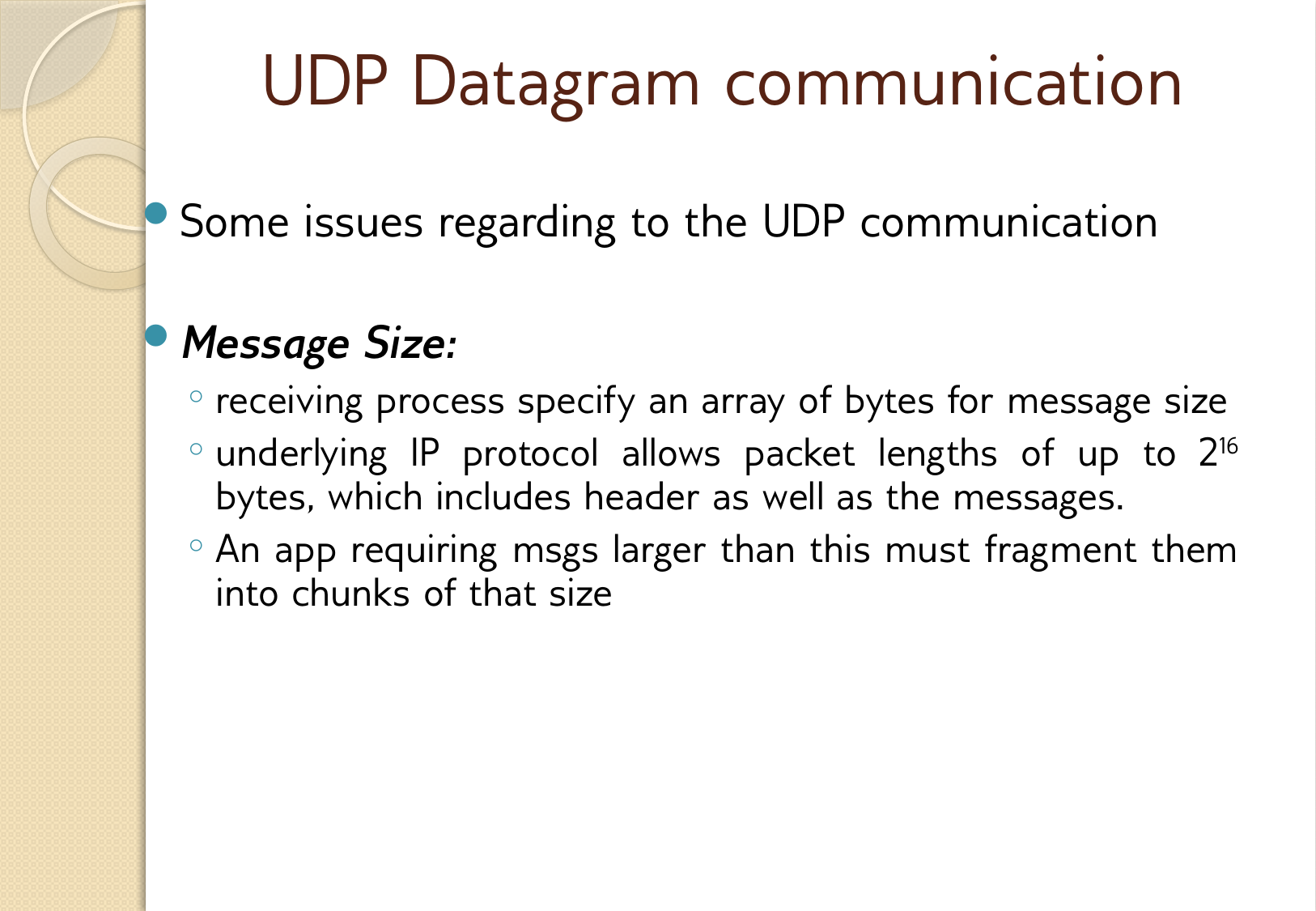

# UDP Datagram communication

Some issues regarding to the UDP communication

Message Size:
receiving process specify an array of bytes for message size
underlying IP protocol allows packet lengths of up to 216 bytes, which includes header as well as the messages.
An app requiring msgs larger than this must fragment them into chunks of that size